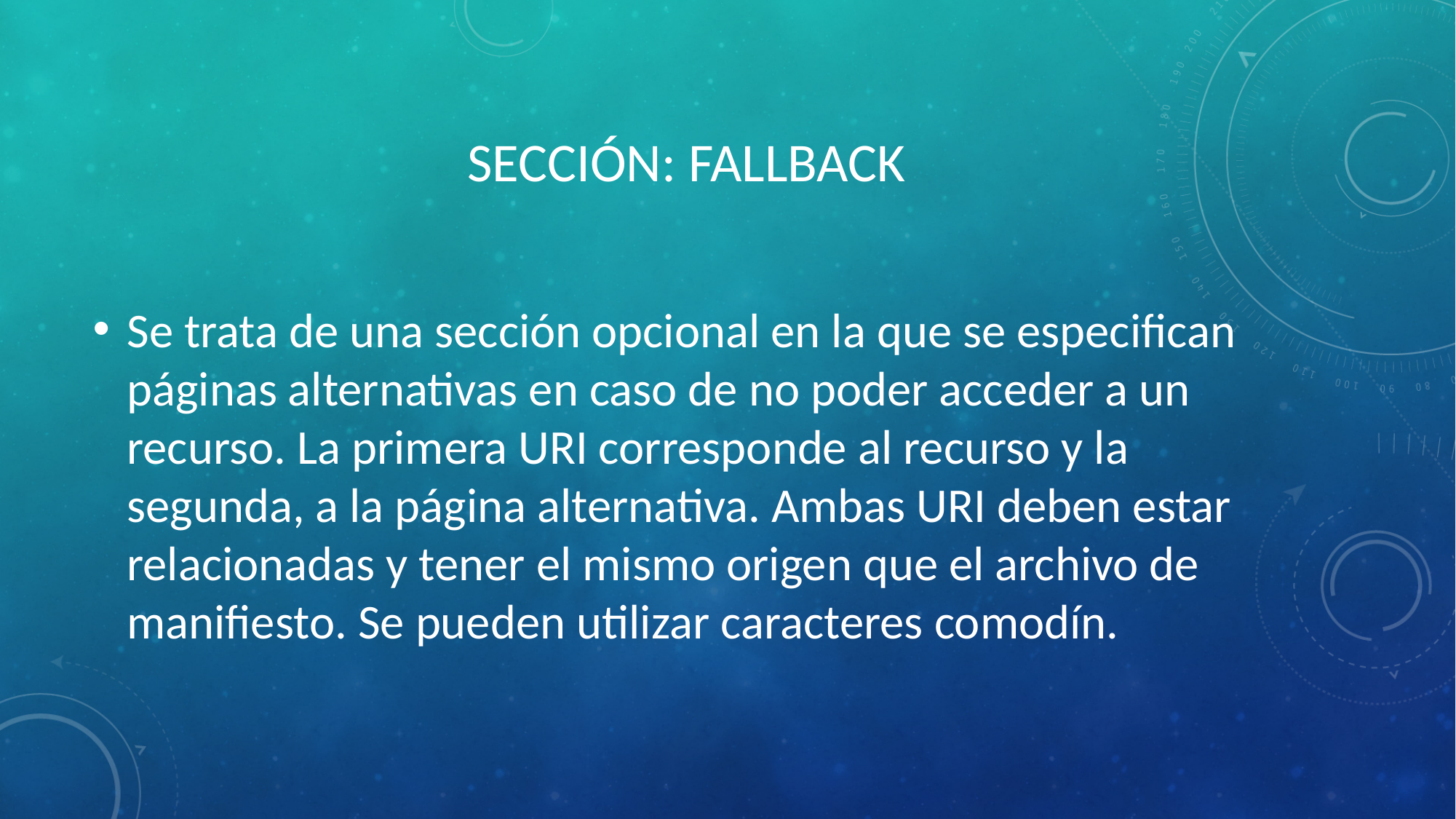

# Sección: fallback
Se trata de una sección opcional en la que se especifican páginas alternativas en caso de no poder acceder a un recurso. La primera URI corresponde al recurso y la segunda, a la página alternativa. Ambas URI deben estar relacionadas y tener el mismo origen que el archivo de manifiesto. Se pueden utilizar caracteres comodín.